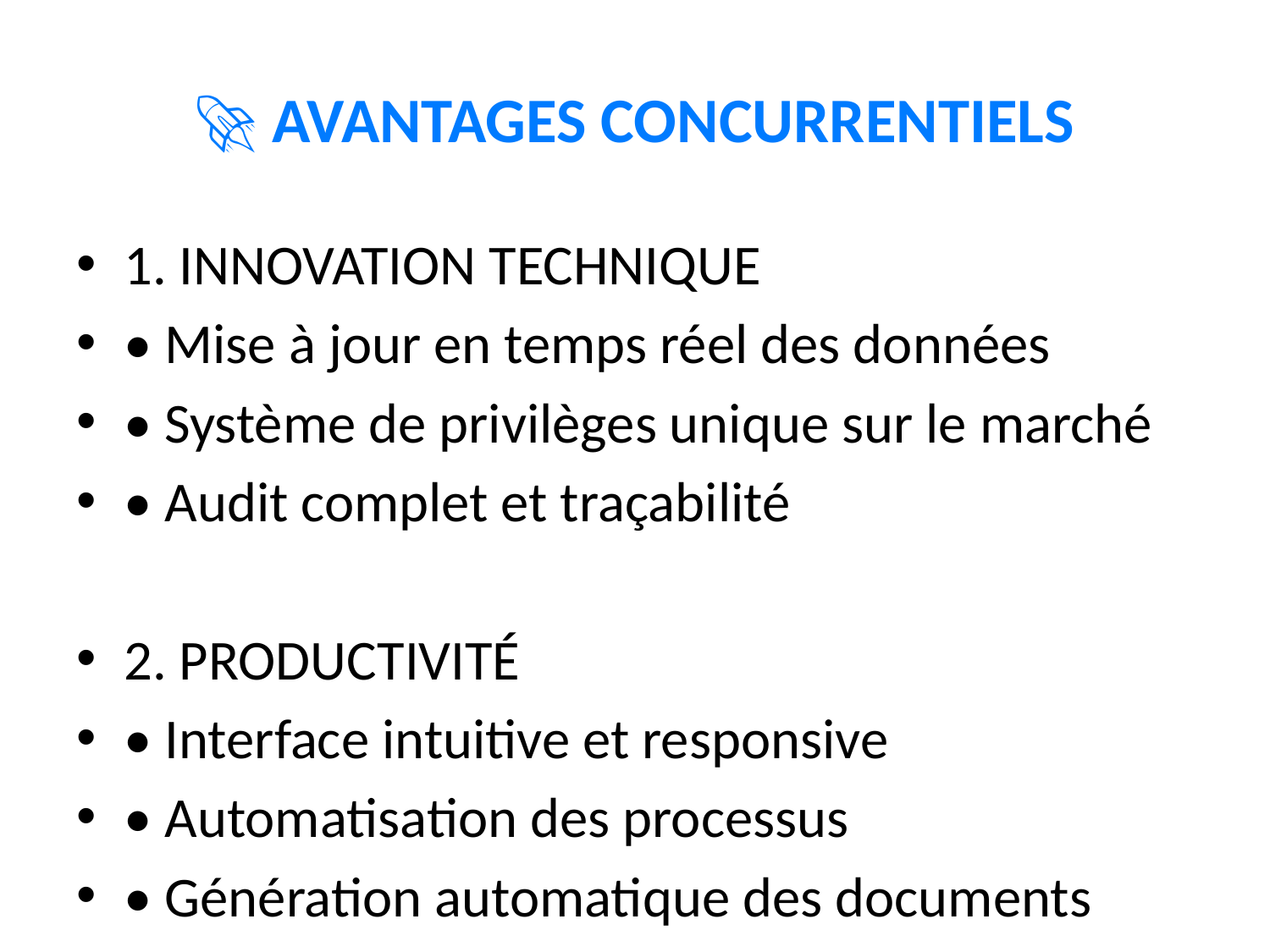

# 🚀 AVANTAGES CONCURRENTIELS
1. INNOVATION TECHNIQUE
• Mise à jour en temps réel des données
• Système de privilèges unique sur le marché
• Audit complet et traçabilité

2. PRODUCTIVITÉ
• Interface intuitive et responsive
• Automatisation des processus
• Génération automatique des documents

3. SÉCURITÉ
• Validation à deux personnes pour les actions critiques
• Logs d'audit complets
• Non-répudiation cryptographique

4. FLEXIBILITÉ
• Architecture modulaire et extensible
• API REST pour l'intégration
• Personnalisation des dashboards

DIFFÉRENCIATION
• Système de privilèges avancé unique
• Mise à jour en temps réel des données
• Audit complet avec non-répudiation
• Interface moderne et responsive